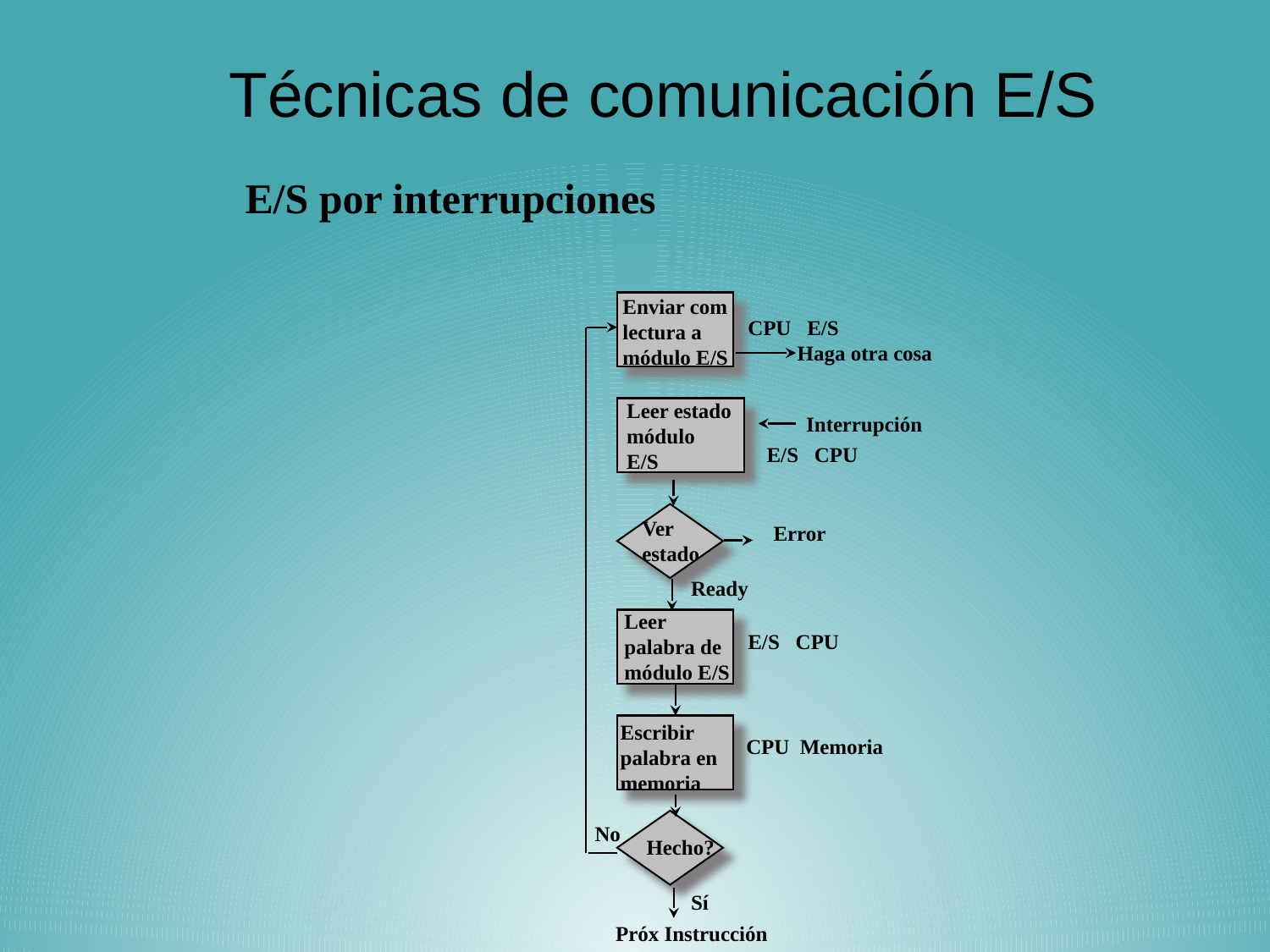

# Técnicas de comunicación E/S
E/S por interrupciones
Enviar com
lectura a
módulo E/S

CPU   E/S
Haga otra cosa
Leer estado
módulo
E/S

Interrupción
E/S   CPU

Ver
estado
Error

Ready
Leer
palabra de
módulo E/S

E/S   CPU
Escribir
palabra en
memoria

CPU  Memoria

No
Hecho?
Sí
Próx Instrucción